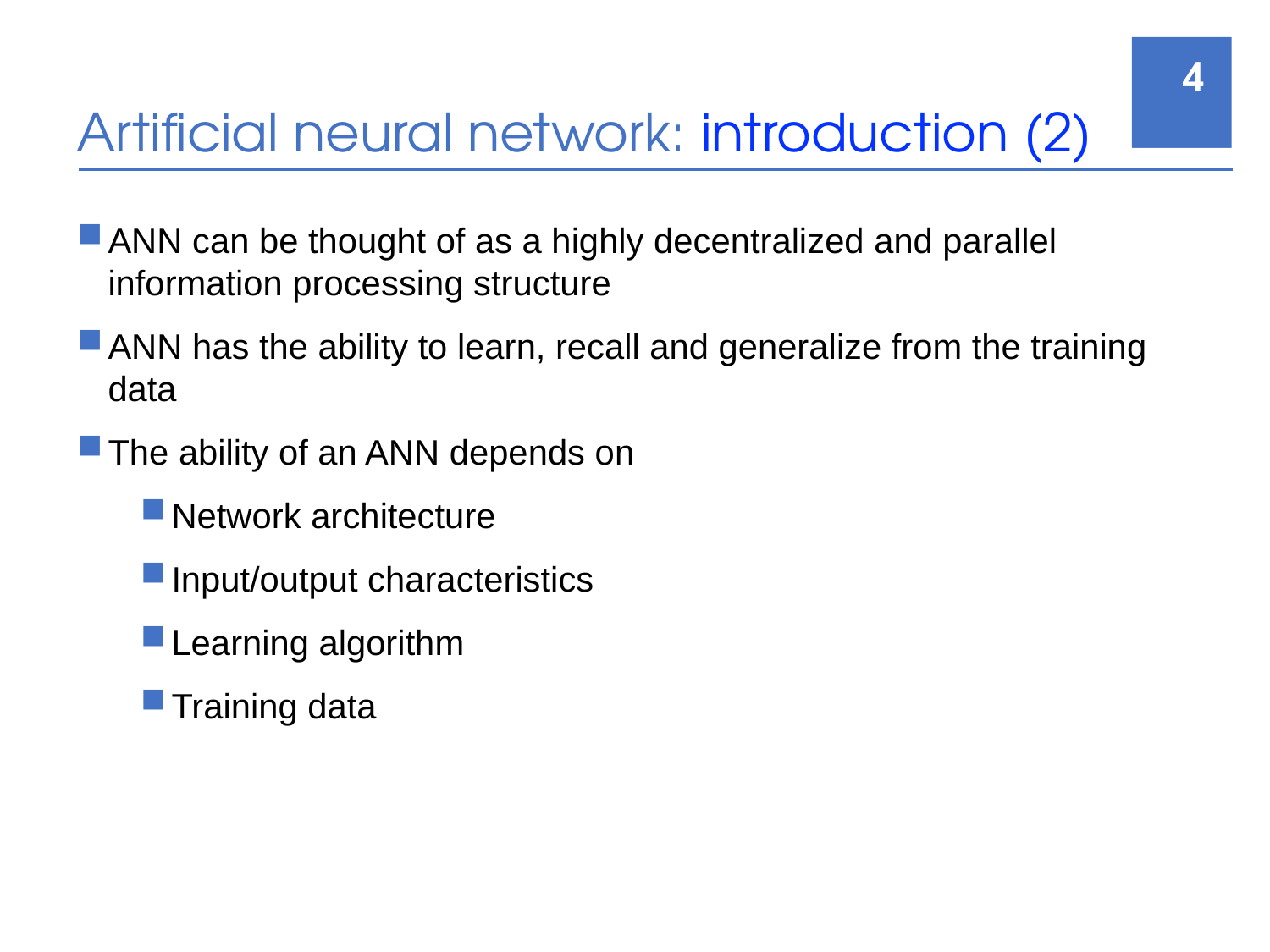

4
# Artificial neural network: introduction (2)

ANN can be thought of as a highly decentralized and parallel information processing structure
ANN has the ability to learn, recall and generalize from the training data
The ability of an ANN depends on
Network architecture
Input/output characteristics
Learning algorithm
Training data